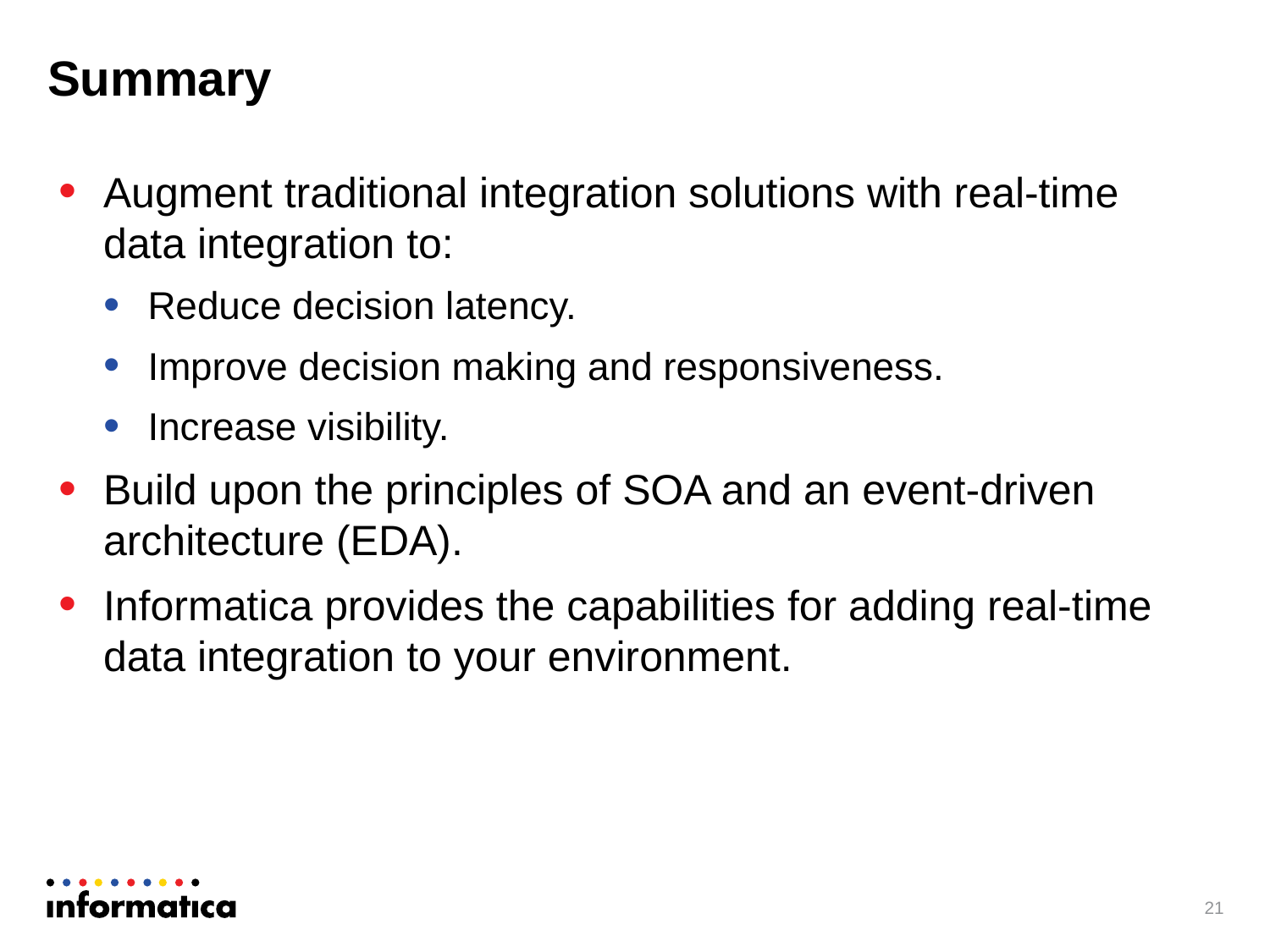

# Summary
Augment traditional integration solutions with real-time data integration to:
Reduce decision latency.
Improve decision making and responsiveness.
Increase visibility.
Build upon the principles of SOA and an event-driven architecture (EDA).
Informatica provides the capabilities for adding real-time data integration to your environment.
21